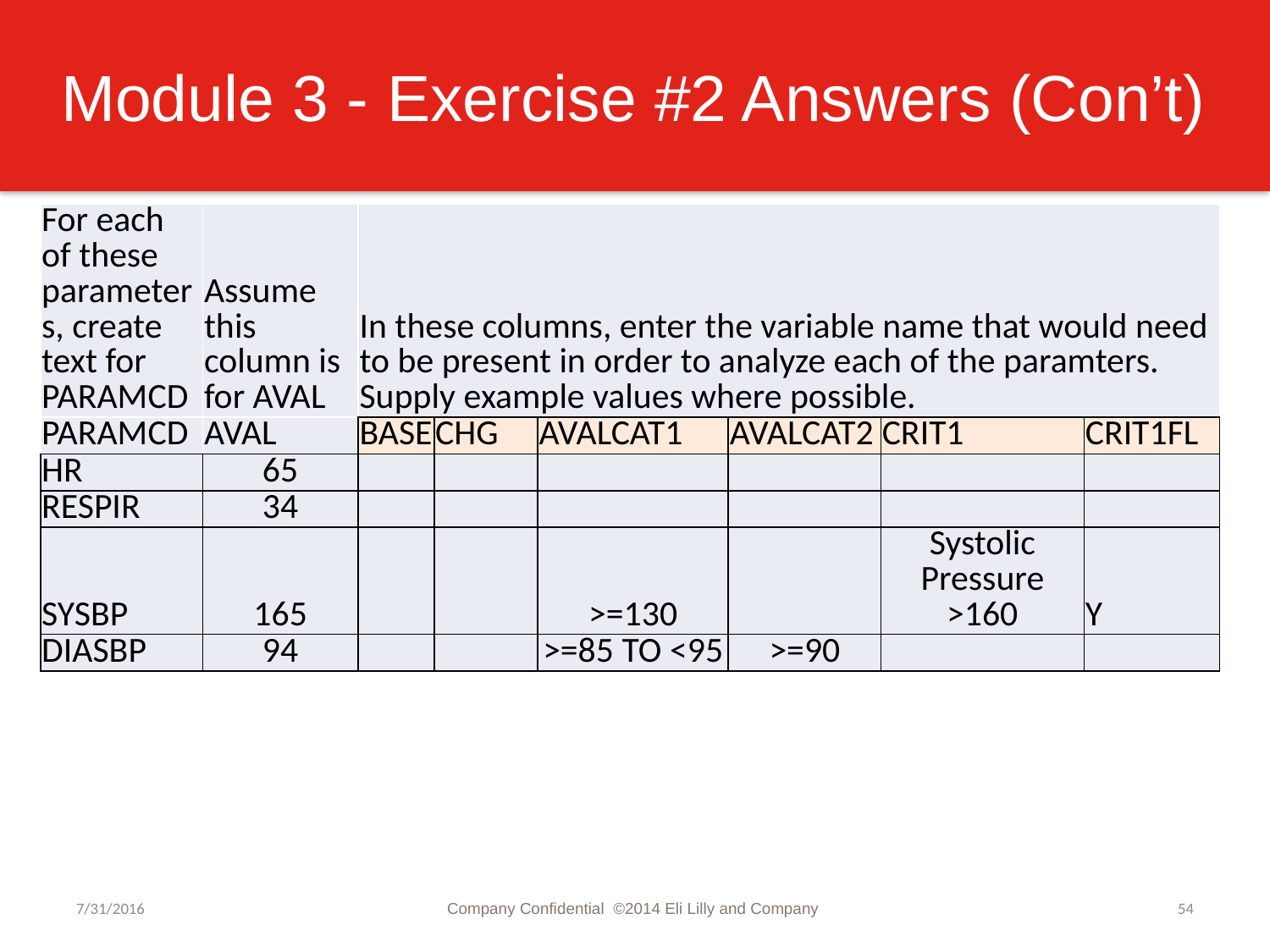

# Module 3 - Exercise #2 Answers (Con’t)
| For each of these parameters, create text for PARAMCD | Assume this column is for AVAL | In these columns, enter the variable name that would need to be present in order to analyze each of the paramters. Supply example values where possible. |  |  |  |  |  |
| --- | --- | --- | --- | --- | --- | --- | --- |
| PARAMCD | AVAL | BASE | CHG | AVALCAT1 | AVALCAT2 | CRIT1 | CRIT1FL |
| HR | 65 |  |  |  |  |  |  |
| RESPIR | 34 |  |  |  |  |  |  |
| SYSBP | 165 |  |  | >=130 |  | Systolic Pressure >160 | Y |
| DIASBP | 94 |  |  | >=85 TO <95 | >=90 |  |  |
7/31/2016
Company Confidential  ©2014 Eli Lilly and Company
54